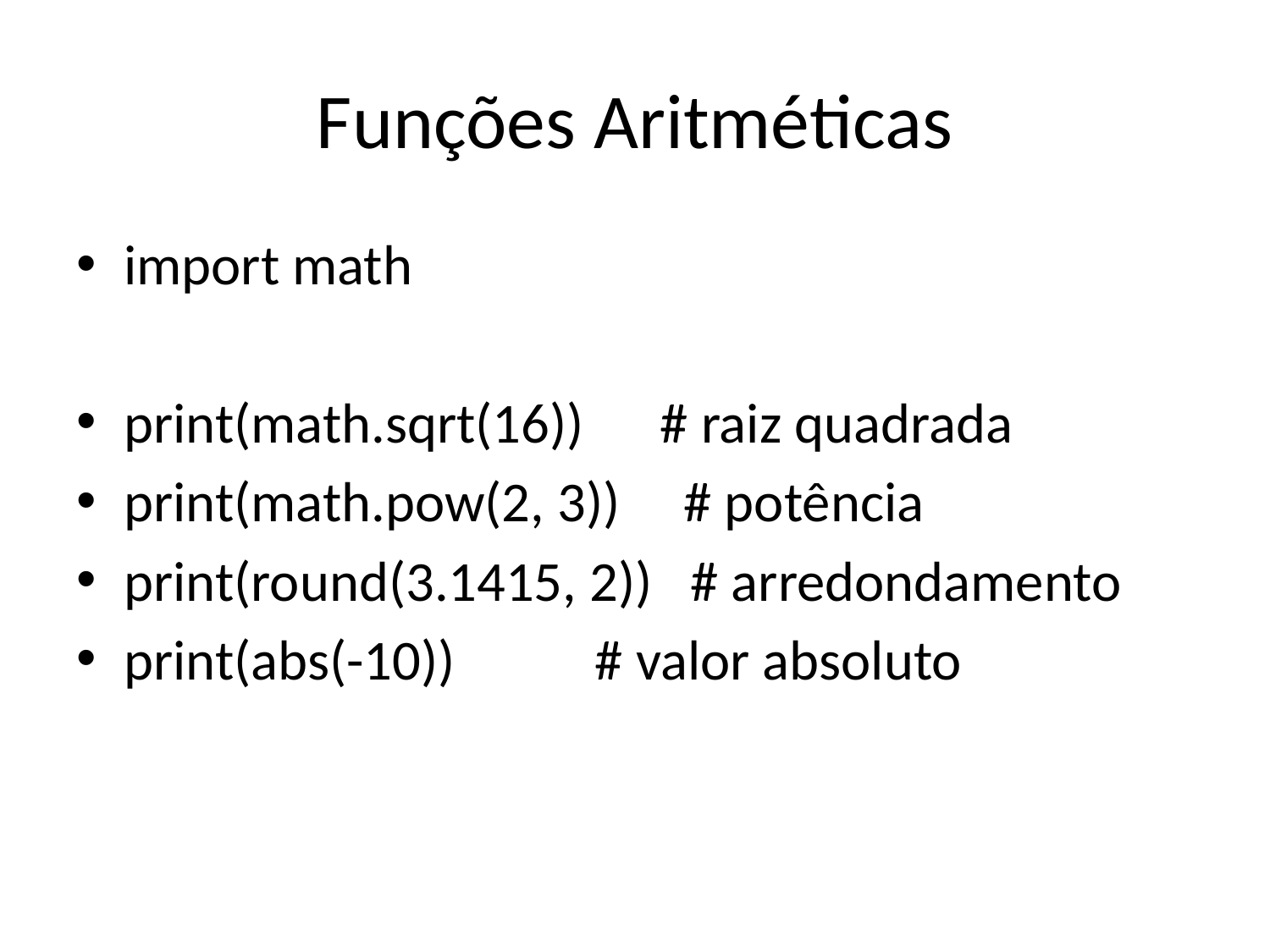

# Funções Aritméticas
import math

print(math.sqrt(16))      # raiz quadrada
print(math.pow(2, 3))     # potência
print(round(3.1415, 2))   # arredondamento
print(abs(-10))           # valor absoluto